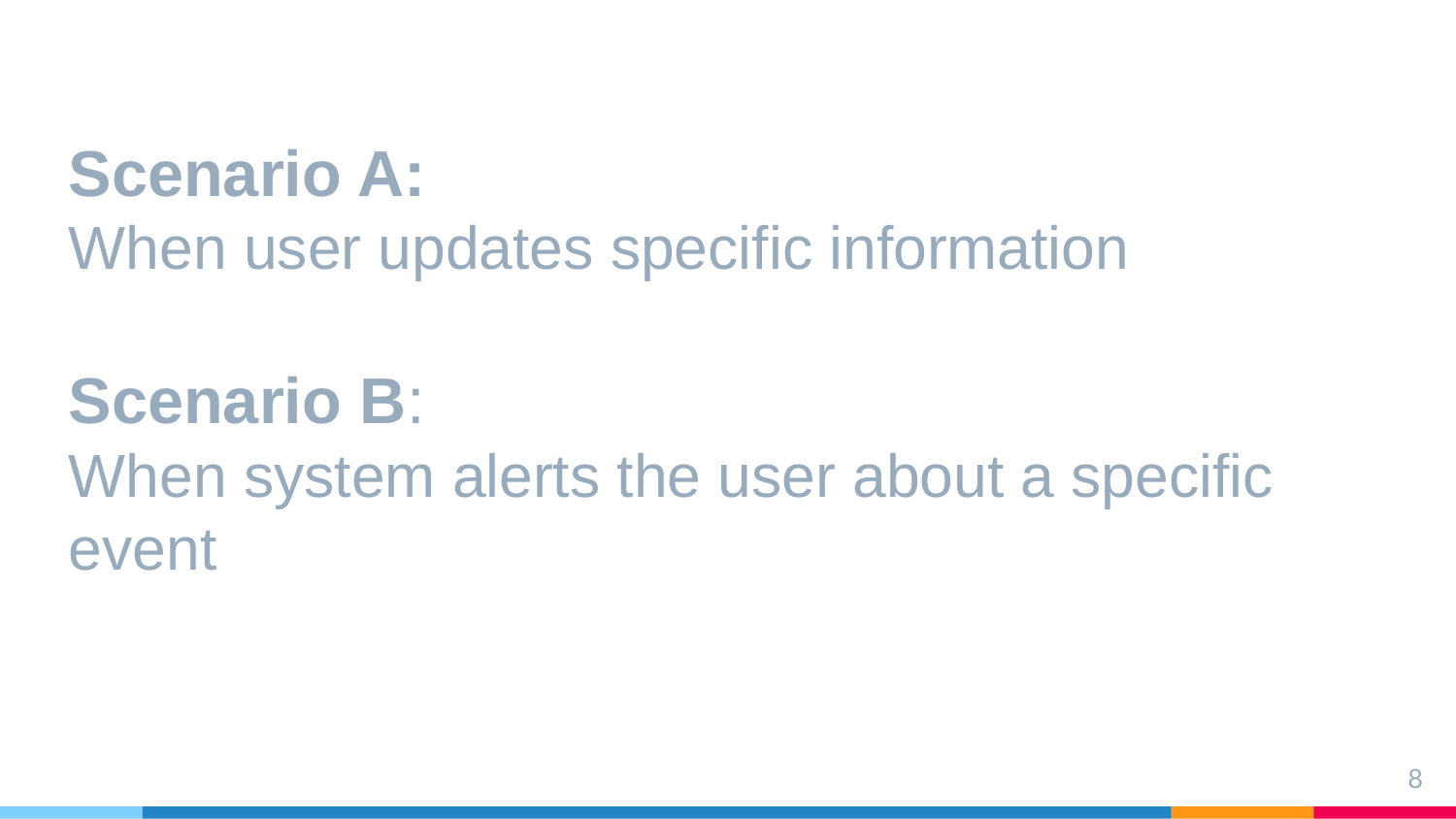

Scenario A:
When user updates specific information

Scenario B:
When system alerts the user about a specific event
8